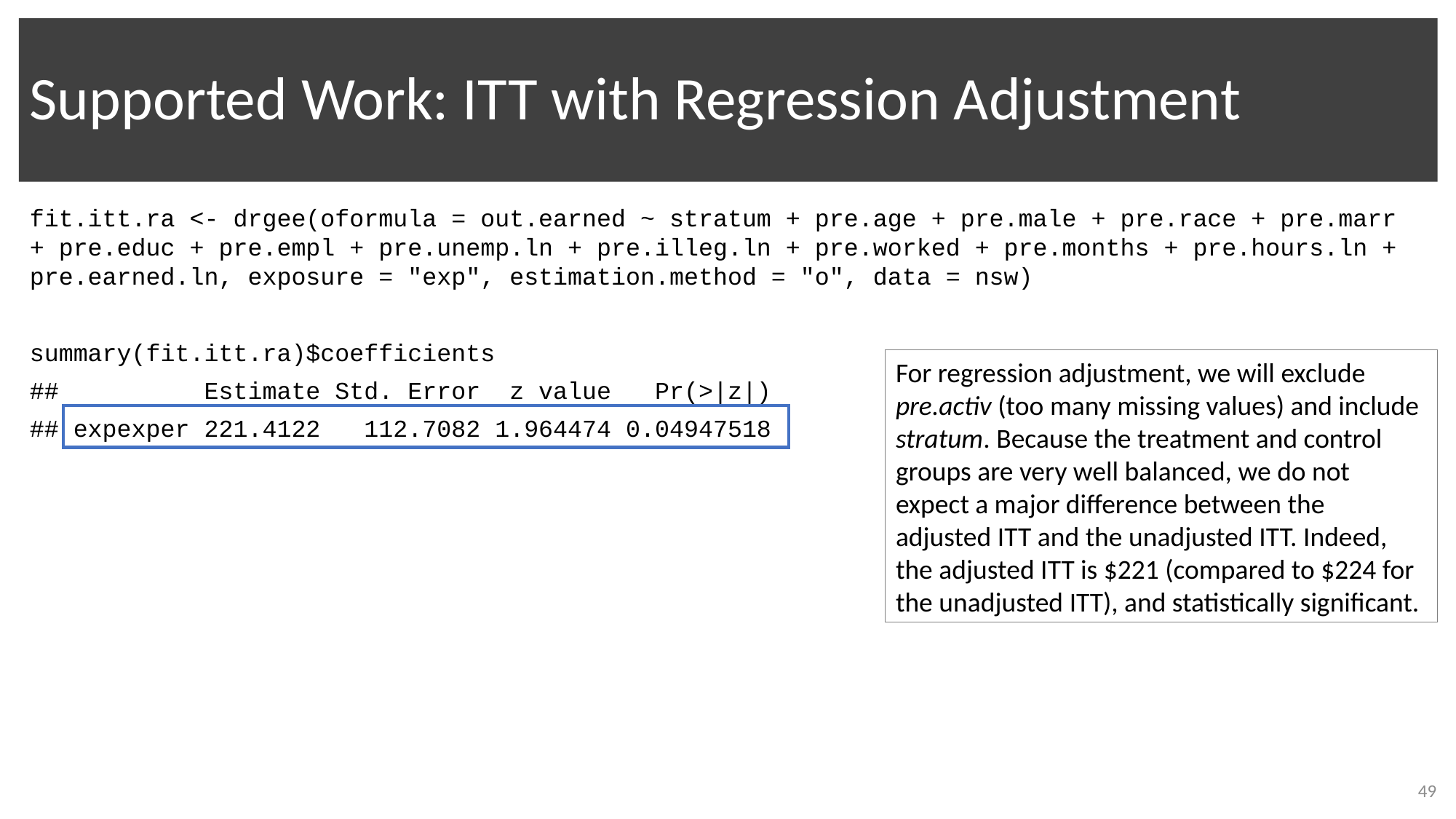

# Supported Work: ITT with Regression Adjustment
fit.itt.ra <- drgee(oformula = out.earned ~ stratum + pre.age + pre.male + pre.race + pre.marr + pre.educ + pre.empl + pre.unemp.ln + pre.illeg.ln + pre.worked + pre.months + pre.hours.ln + pre.earned.ln, exposure = "exp", estimation.method = "o", data = nsw)

summary(fit.itt.ra)$coefficients
##          Estimate Std. Error  z value   Pr(>|z|)
## expexper 221.4122   112.7082 1.964474 0.04947518

For regression adjustment, we will exclude pre.activ (too many missing values) and include stratum. Because the treatment and control groups are very well balanced, we do not expect a major difference between the adjusted ITT and the unadjusted ITT. Indeed, the adjusted ITT is $221 (compared to $224 for the unadjusted ITT), and statistically significant.

49